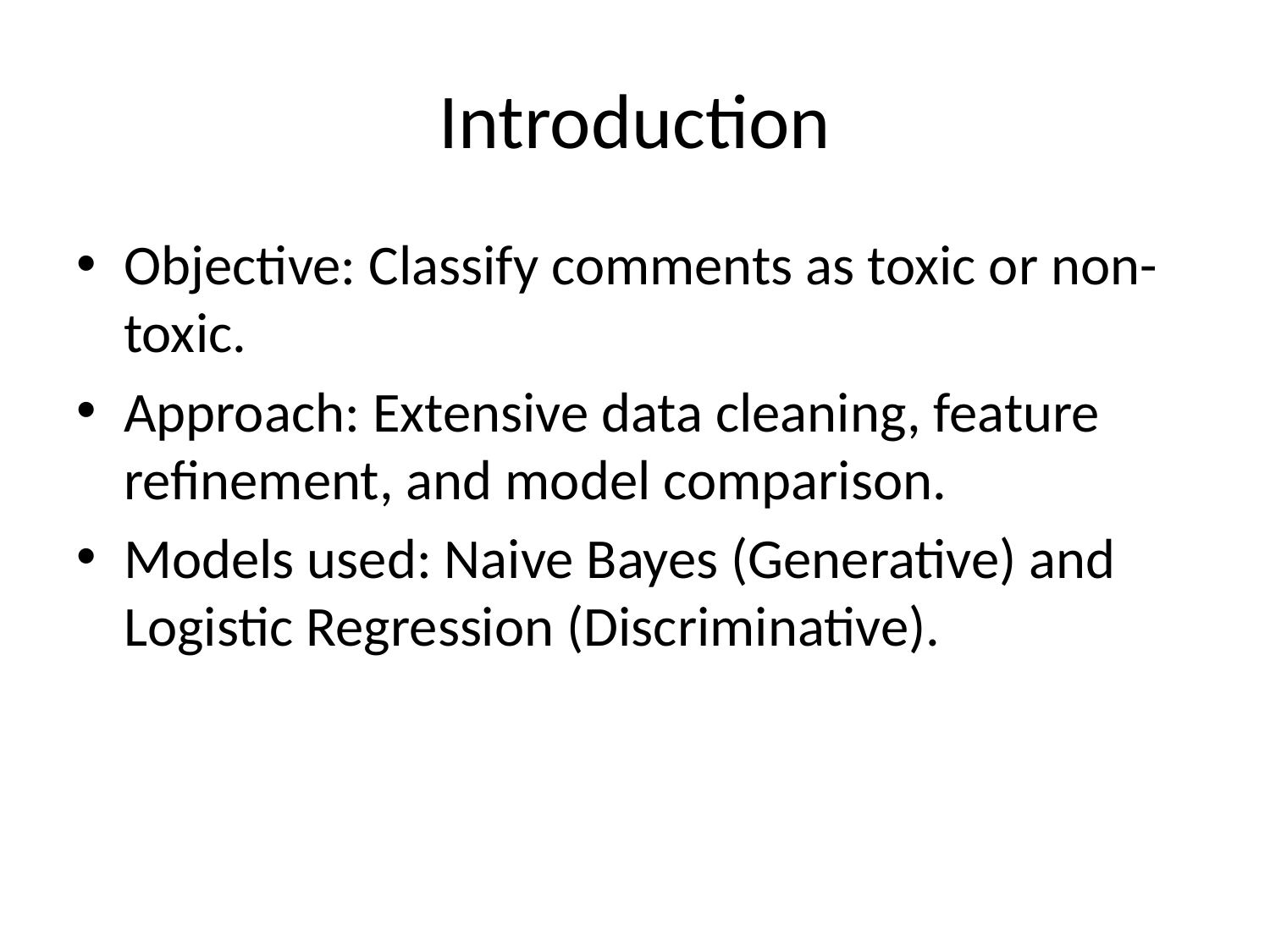

# Introduction
Objective: Classify comments as toxic or non-toxic.
Approach: Extensive data cleaning, feature refinement, and model comparison.
Models used: Naive Bayes (Generative) and Logistic Regression (Discriminative).